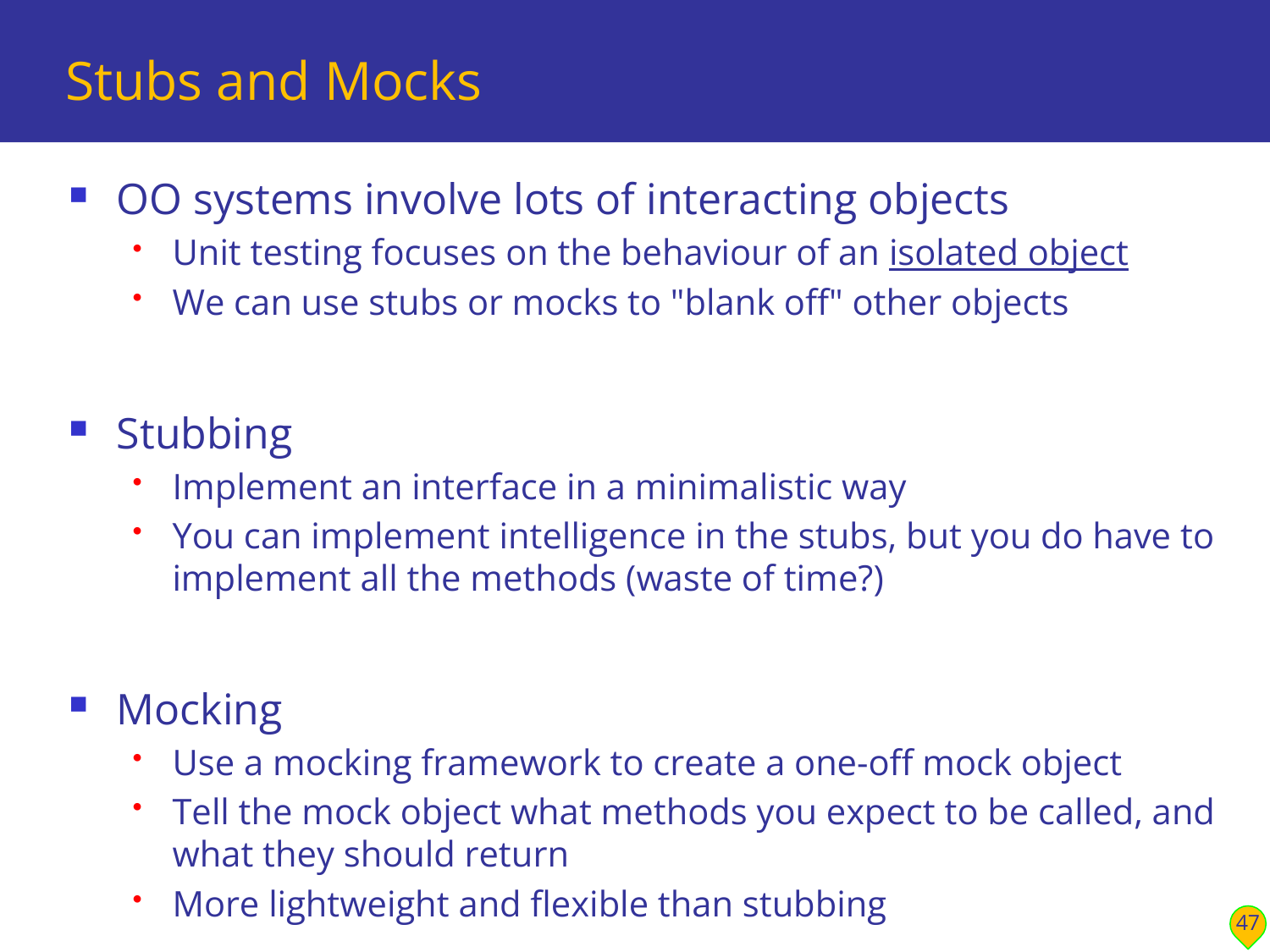

# Stubs and Mocks
OO systems involve lots of interacting objects
Unit testing focuses on the behaviour of an isolated object
We can use stubs or mocks to "blank off" other objects

Stubbing
Implement an interface in a minimalistic way
You can implement intelligence in the stubs, but you do have to implement all the methods (waste of time?)

Mocking
Use a mocking framework to create a one-off mock object
Tell the mock object what methods you expect to be called, and what they should return
More lightweight and flexible than stubbing

47